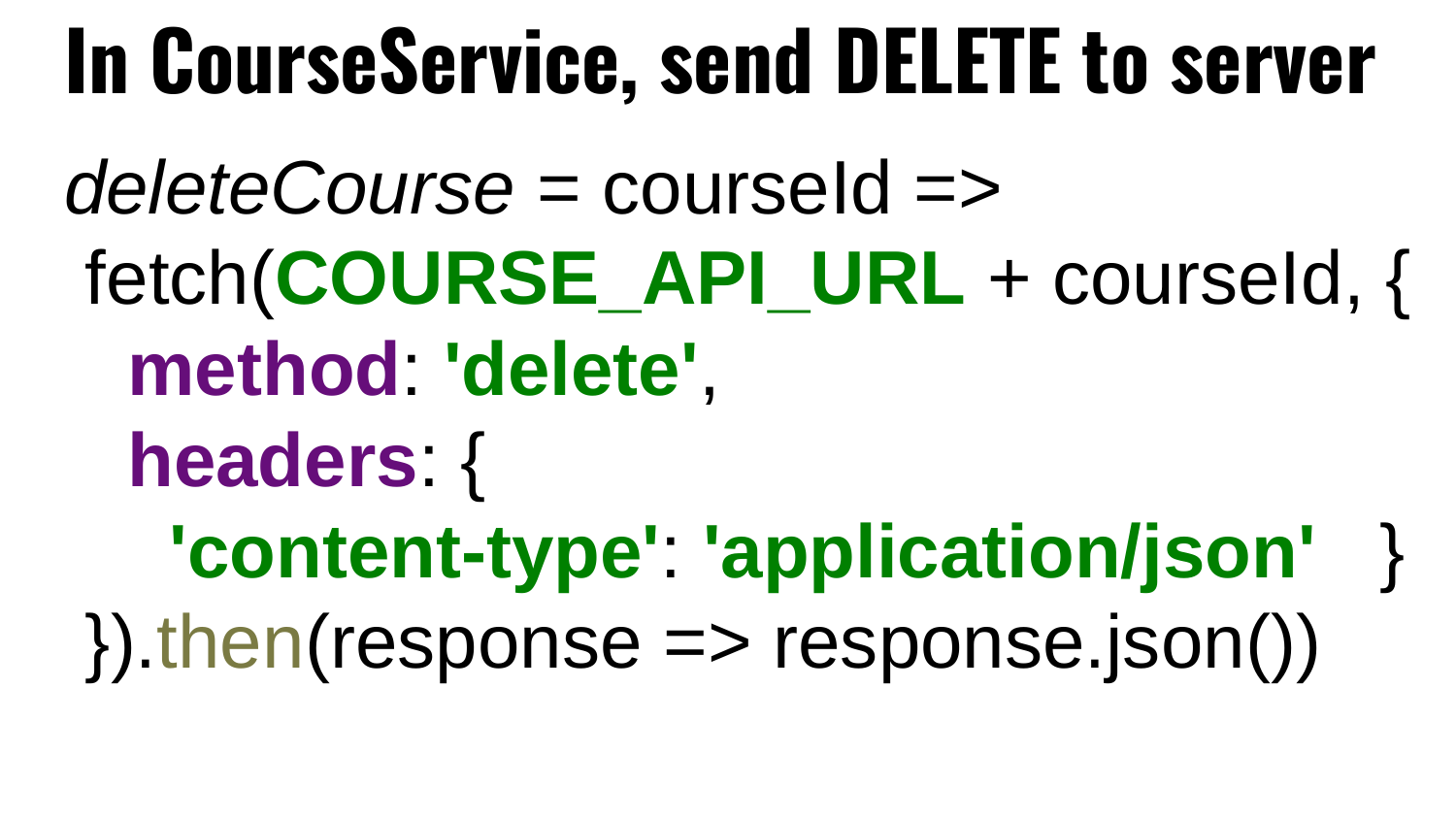

# In CourseService, send DELETE to server
deleteCourse = courseId =>
 fetch(COURSE_API_URL + courseId, {
   method: 'delete',
   headers: {
     'content-type': 'application/json'   }
 }).then(response => response.json())